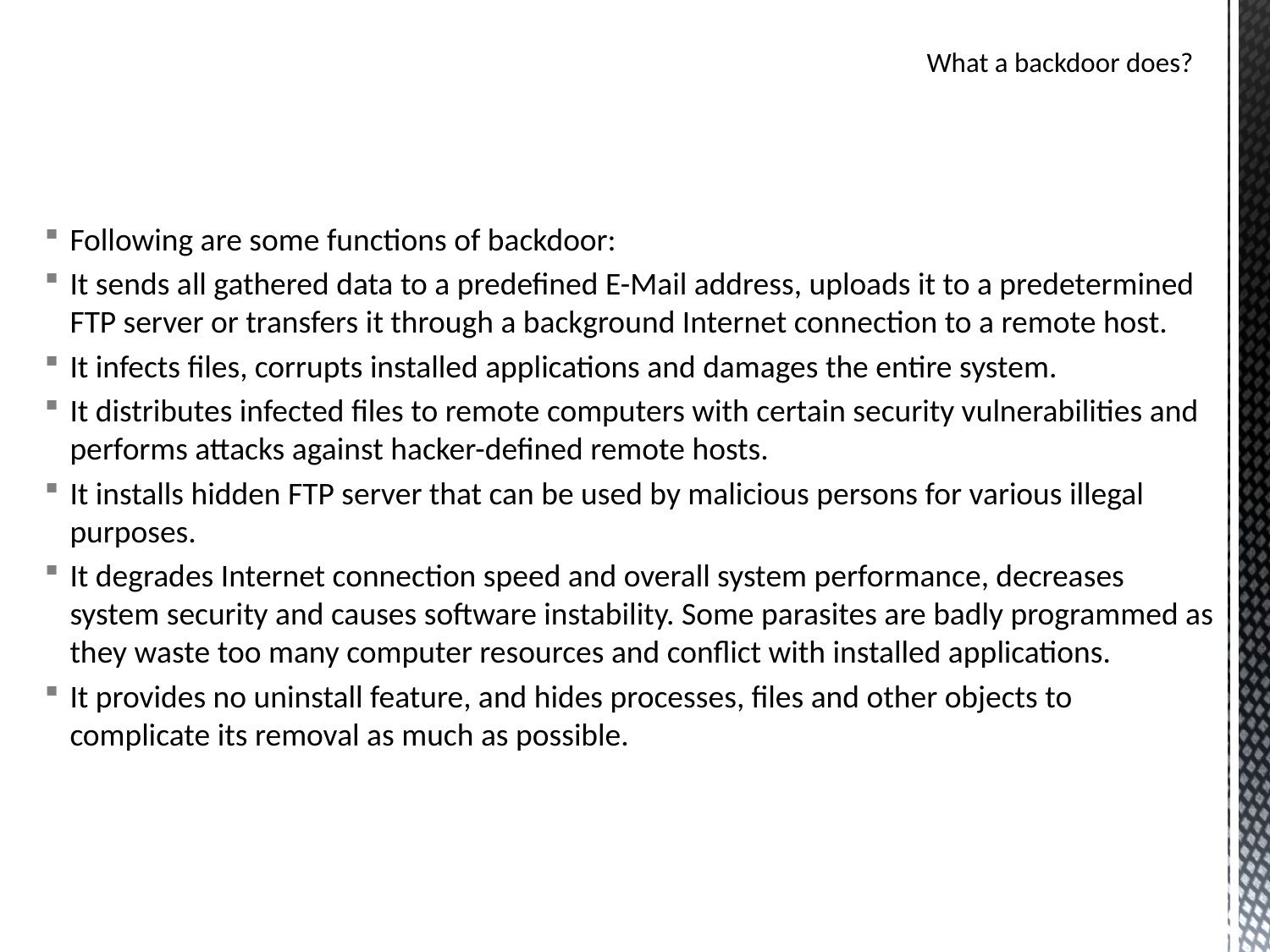

# What a backdoor does?
Following are some functions of backdoor:
It sends all gathered data to a predefined E-Mail address, uploads it to a predetermined FTP server or transfers it through a background Internet connection to a remote host.
It infects files, corrupts installed applications and damages the entire system.
It distributes infected files to remote computers with certain security vulnerabilities and performs attacks against hacker-defined remote hosts.
It installs hidden FTP server that can be used by malicious persons for various illegal purposes.
It degrades Internet connection speed and overall system performance, decreases system security and causes software instability. Some parasites are badly programmed as they waste too many computer resources and conflict with installed applications.
It provides no uninstall feature, and hides processes, files and other objects to complicate its removal as much as possible.